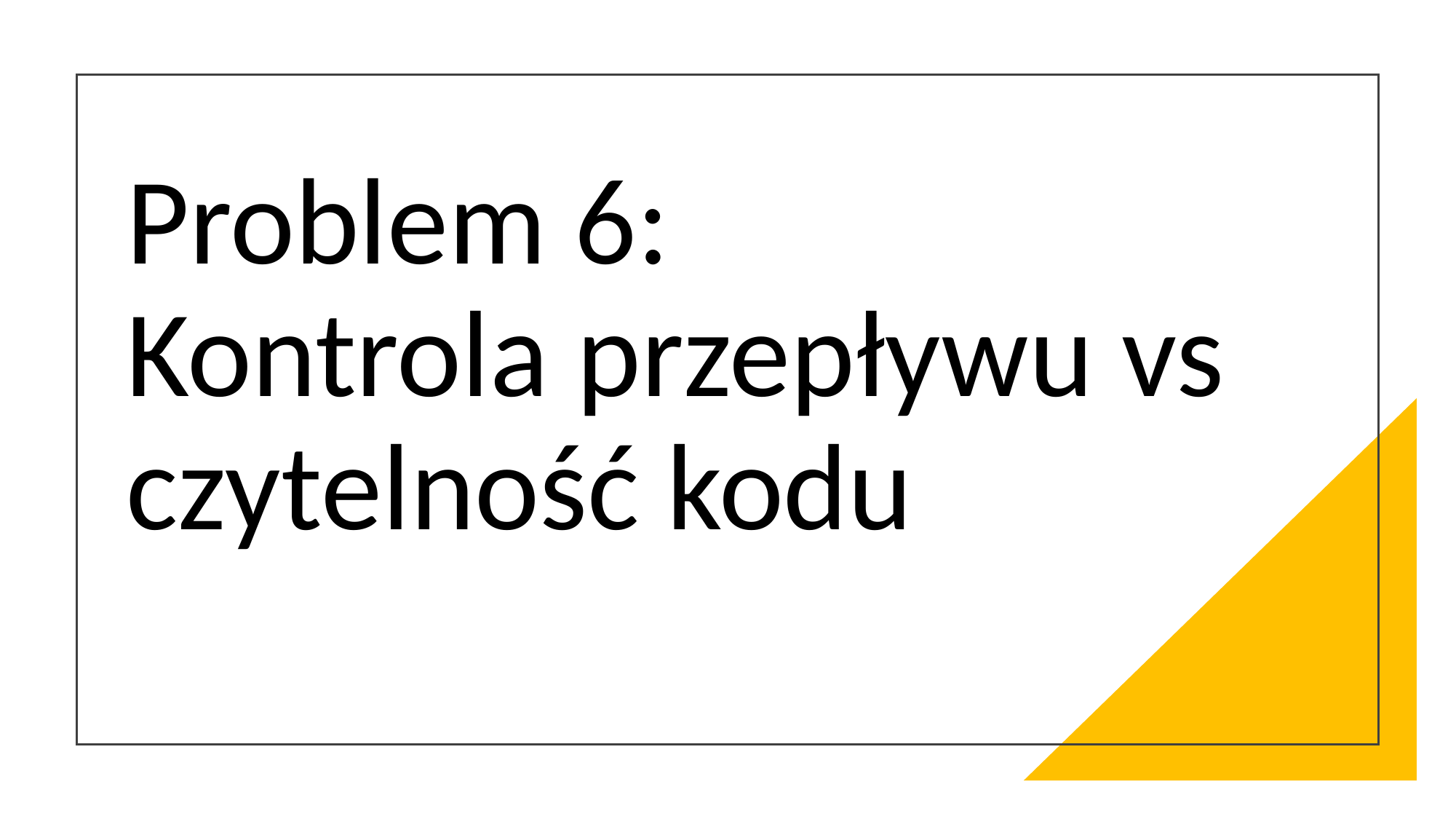

# Problem 6: Kontrola przepływu vs czytelność kodu